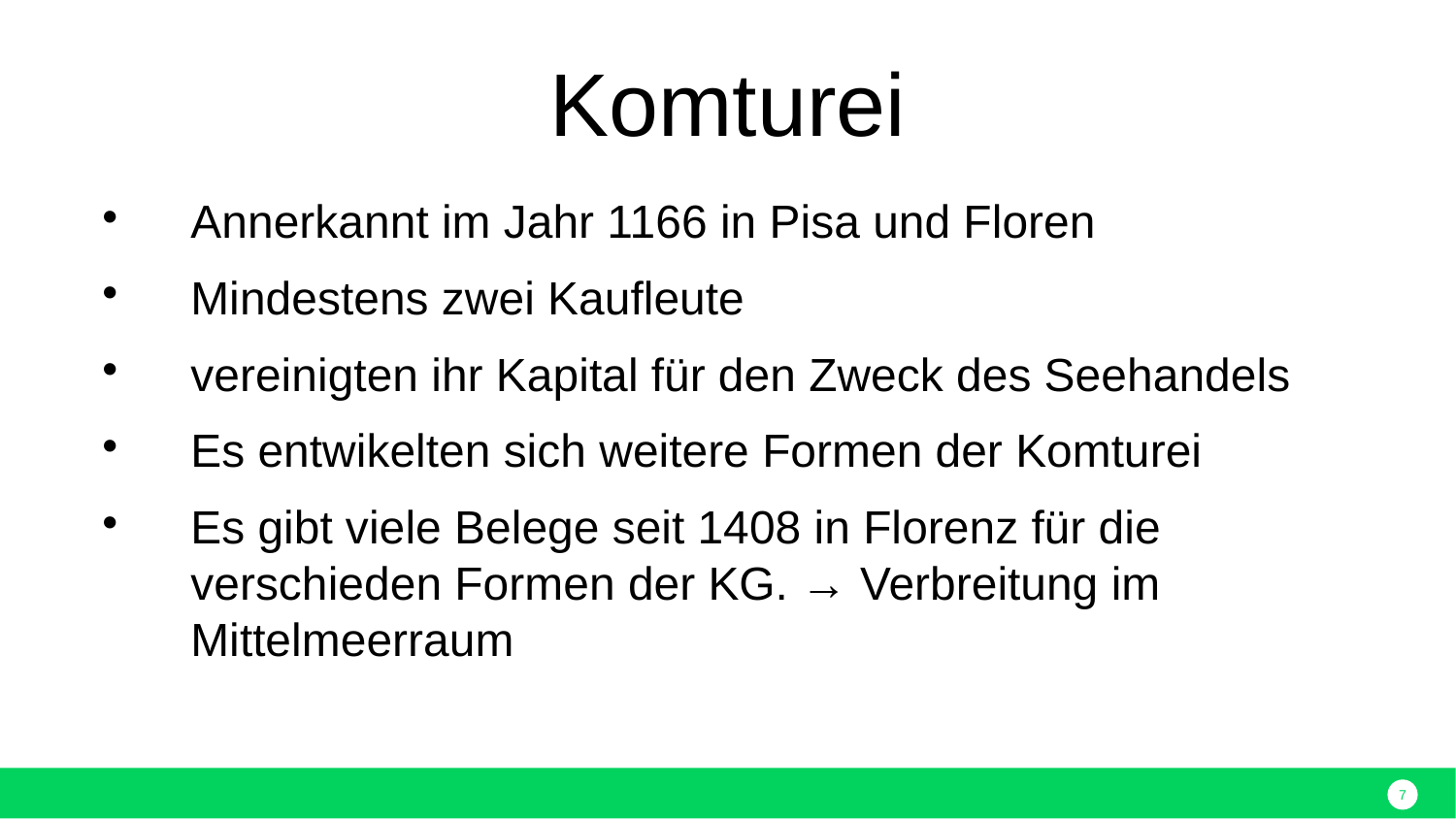

Komturei
Annerkannt im Jahr 1166 in Pisa und Floren
Mindestens zwei Kaufleute
vereinigten ihr Kapital für den Zweck des Seehandels
Es entwikelten sich weitere Formen der Komturei
Es gibt viele Belege seit 1408 in Florenz für die verschieden Formen der KG. → Verbreitung im Mittelmeerraum